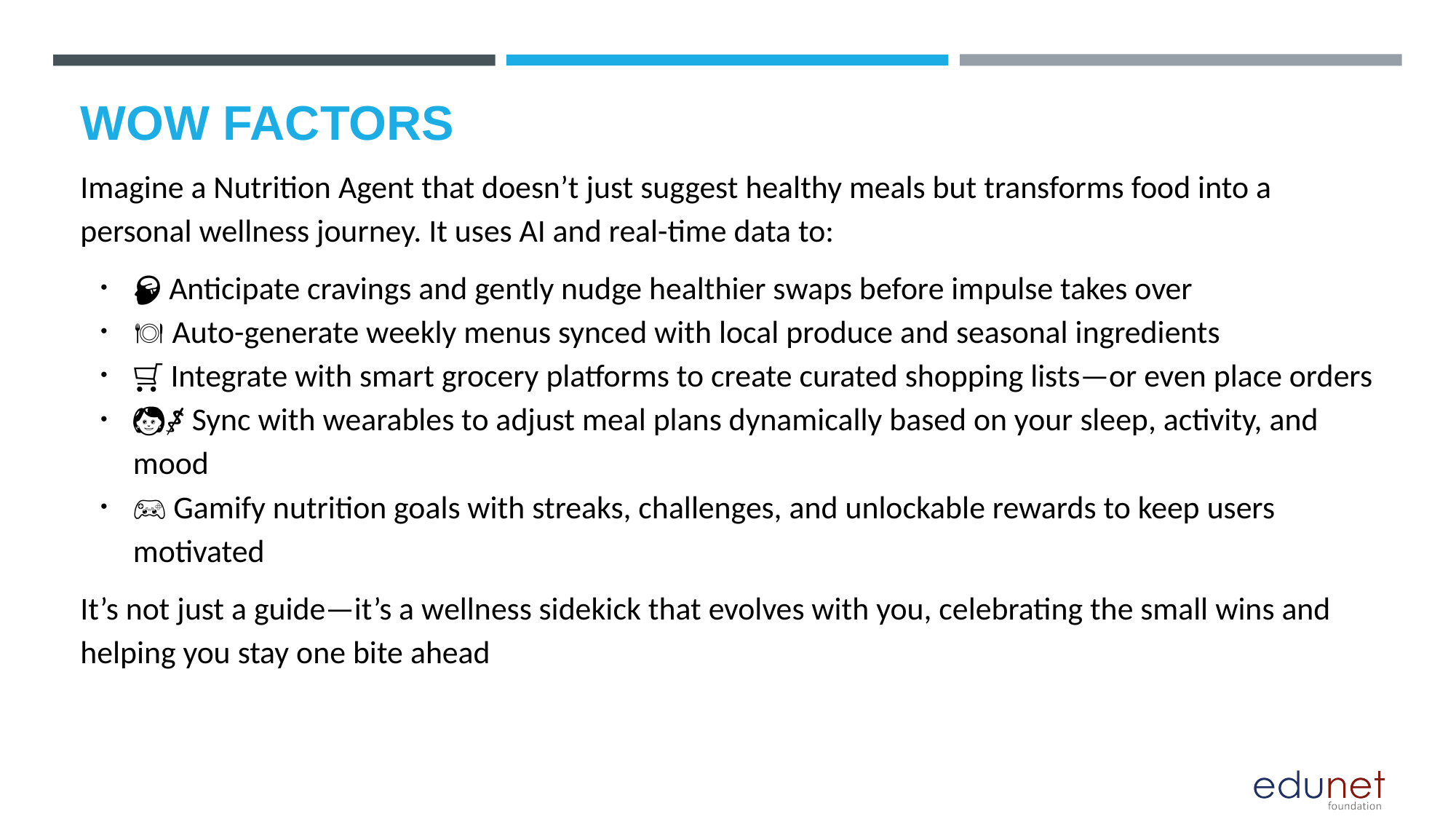

# WOW FACTORS
Imagine a Nutrition Agent that doesn’t just suggest healthy meals but transforms food into a personal wellness journey. It uses AI and real-time data to:
🧠 Anticipate cravings and gently nudge healthier swaps before impulse takes over
🍽️ Auto-generate weekly menus synced with local produce and seasonal ingredients
🛒 Integrate with smart grocery platforms to create curated shopping lists—or even place orders
👩‍⚕️ Sync with wearables to adjust meal plans dynamically based on your sleep, activity, and mood
🎮 Gamify nutrition goals with streaks, challenges, and unlockable rewards to keep users motivated
It’s not just a guide—it’s a wellness sidekick that evolves with you, celebrating the small wins and helping you stay one bite ahead